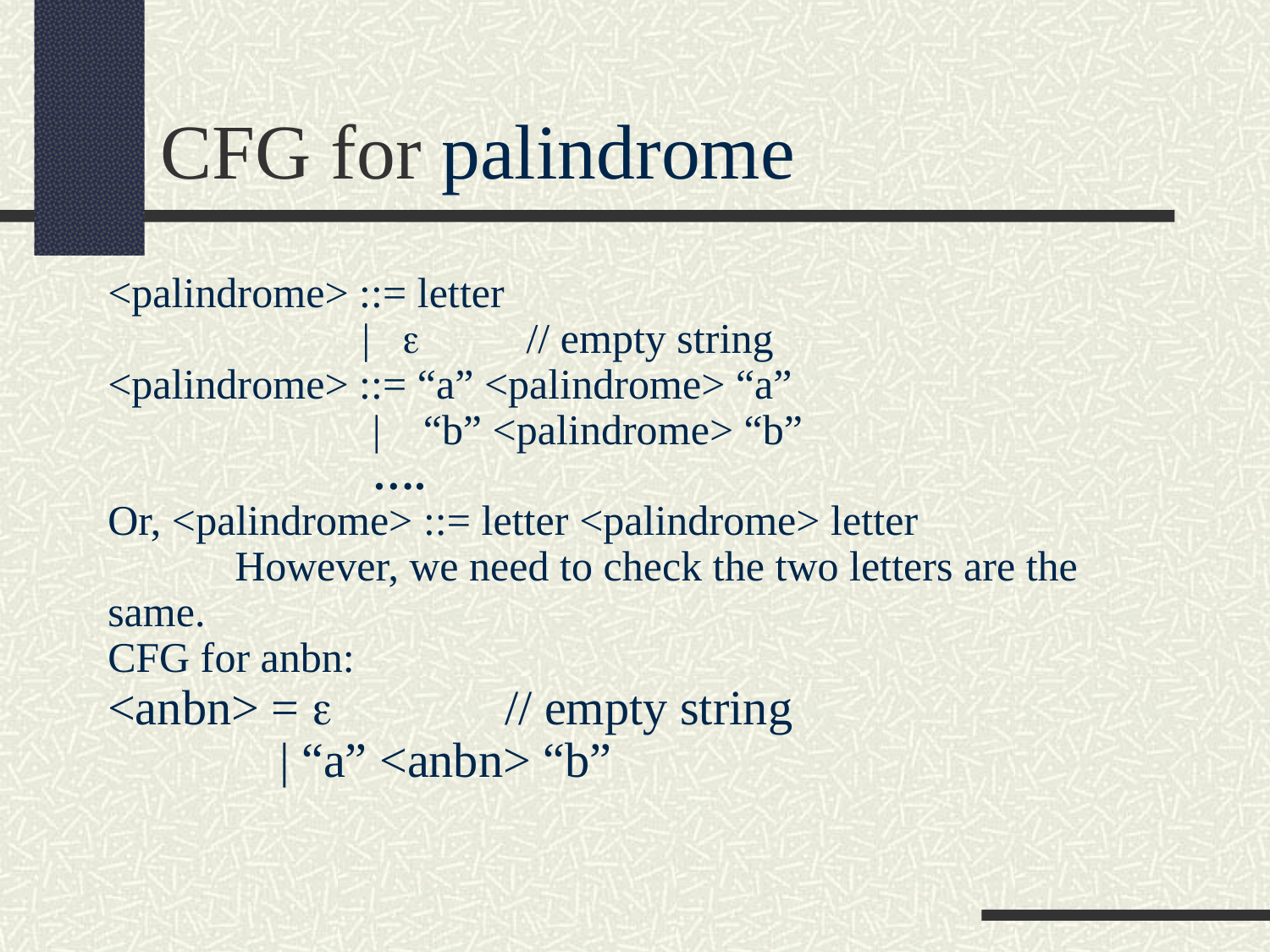

CFG for palindrome
<palindrome> ::= letter
                        |   ε          // empty string
<palindrome> ::= “a” <palindrome> “a”
                         |    “b” <palindrome> “b”
                         ….
Or, <palindrome> ::= letter <palindrome> letter
	However, we need to check the two letters are the same.
CFG for anbn:
<anbn> = ε              // empty string
              | “a” <anbn> “b”